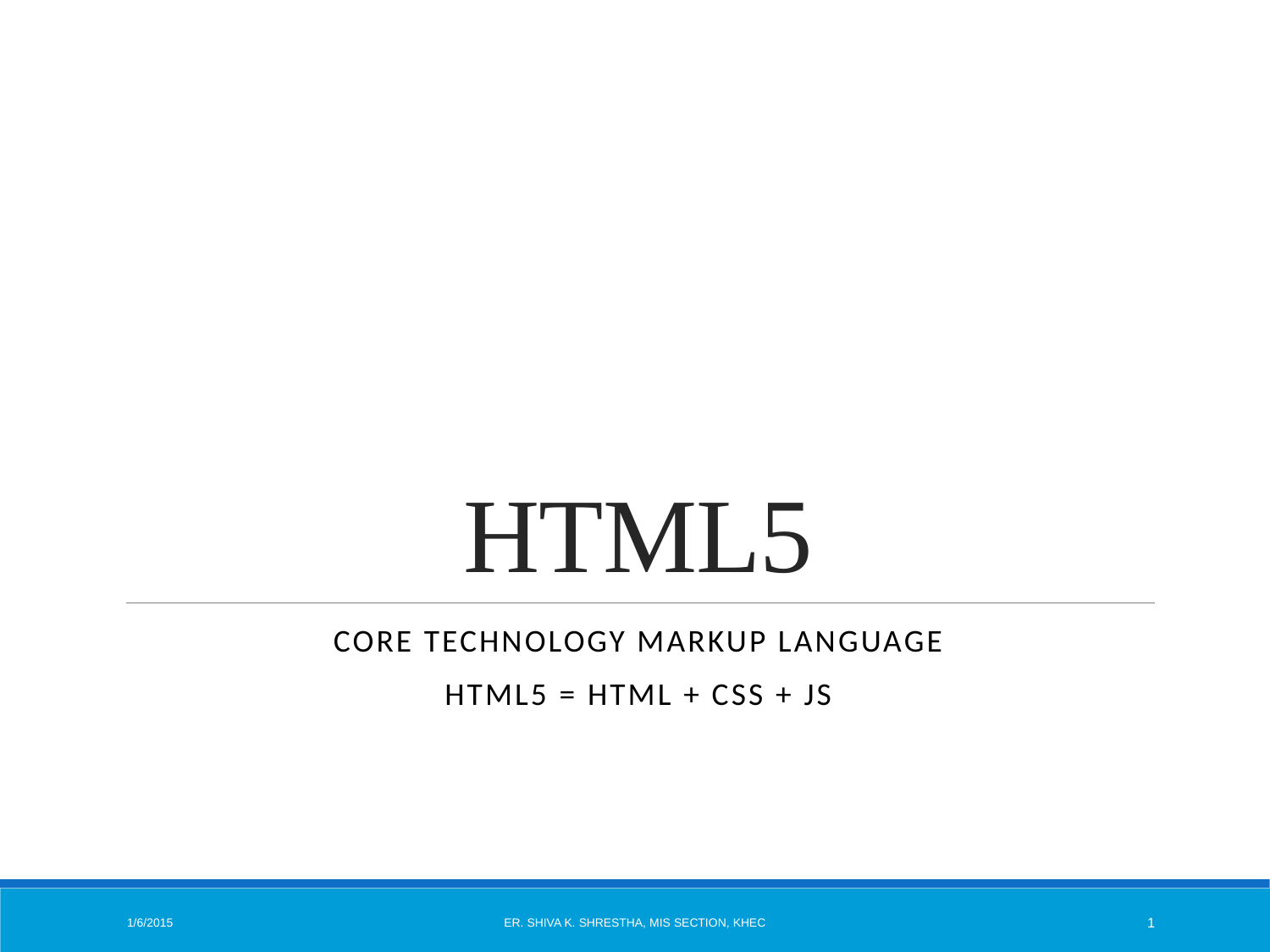

# HTML5
core technology markup language
HTML5 = HTML + CSS + JS
1/6/2015
Er. Shiva K. Shrestha, MIS Section, KhEC
1